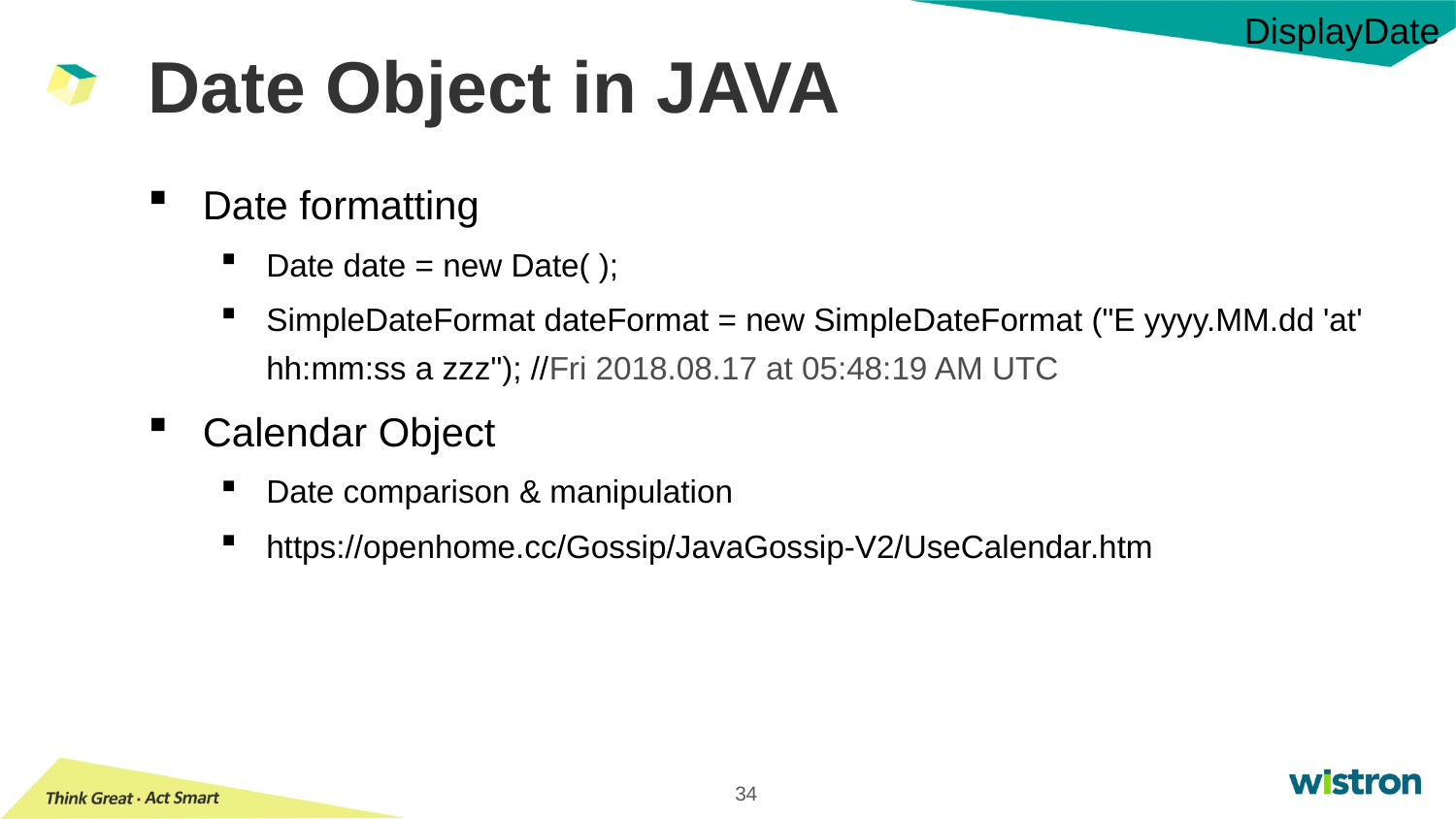

DisplayDate
# Date Object in JAVA
Date formatting
Date date = new Date( );
SimpleDateFormat dateFormat = new SimpleDateFormat ("E yyyy.MM.dd 'at' hh:mm:ss a zzz"); //Fri 2018.08.17 at 05:48:19 AM UTC
Calendar Object
Date comparison & manipulation
https://openhome.cc/Gossip/JavaGossip-V2/UseCalendar.htm
34